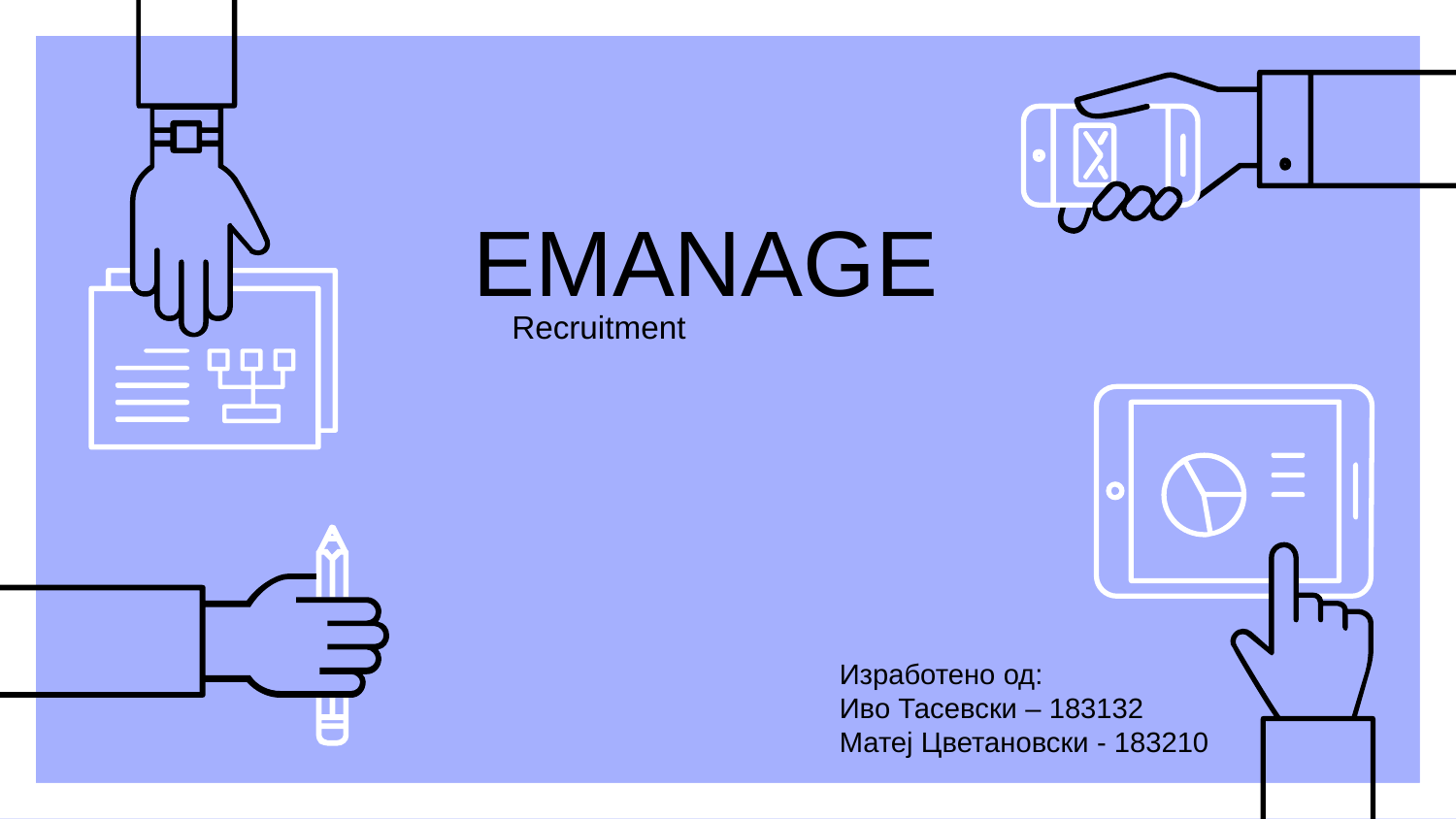

# EMANAGE
Recruitment
Изработено од:
Иво Тасевски – 183132
Матеј Цветановски - 183210